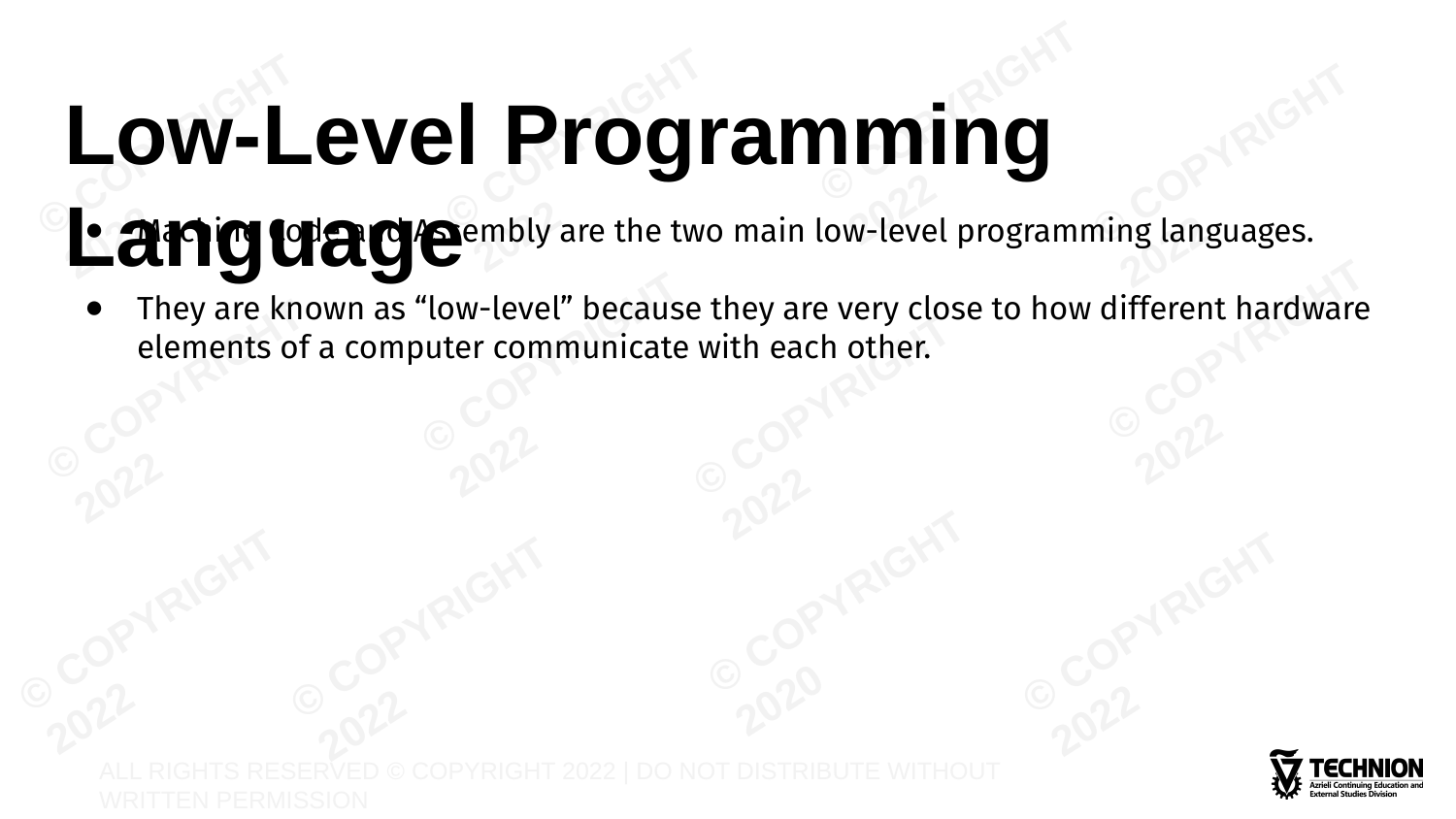

# Low-Level Programming Language
Machine Code and Assembly are the two main low-level programming languages.
They are known as “low-level” because they are very close to how different hardware elements of a computer communicate with each other.